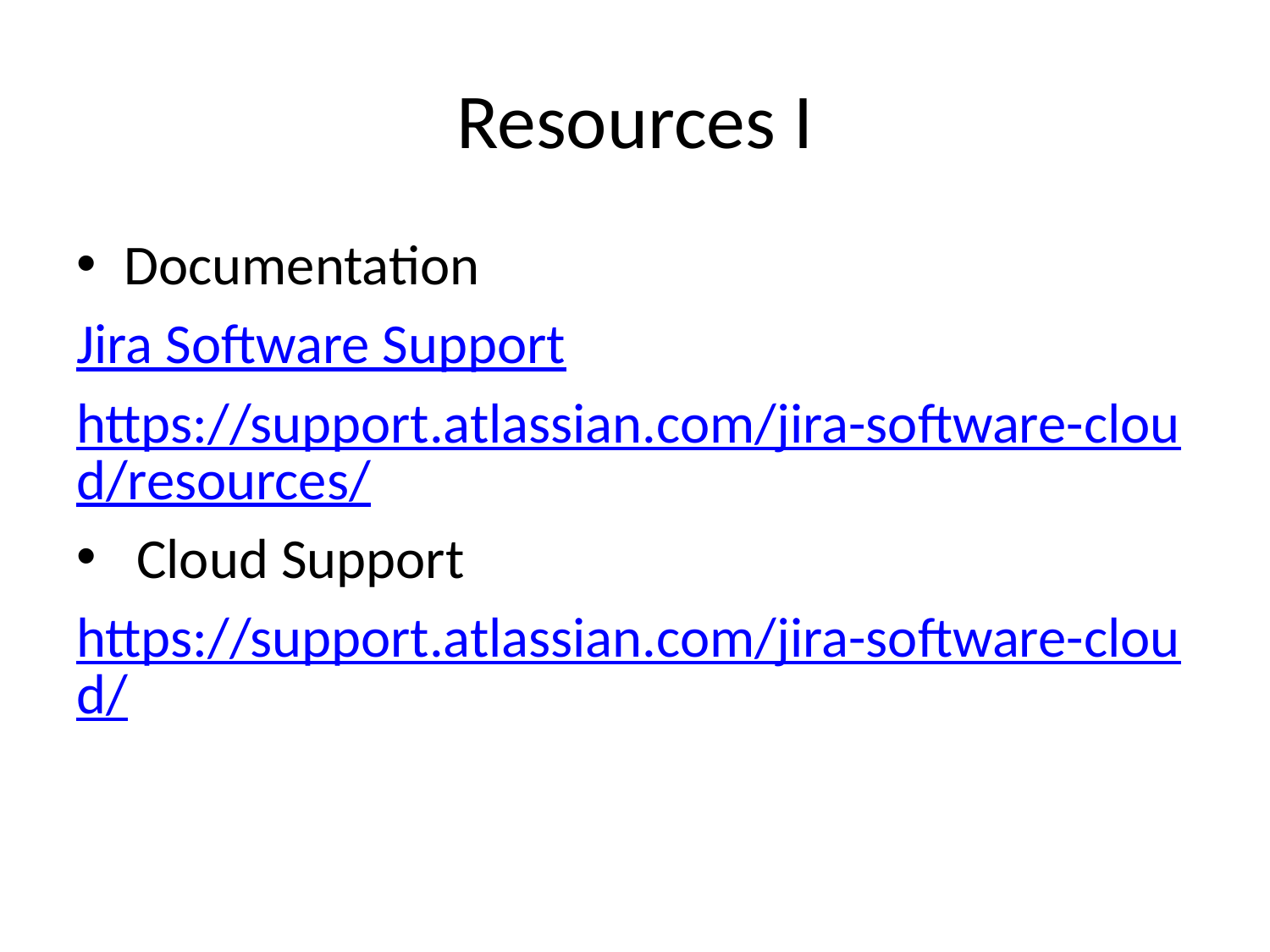

# Resources I
Documentation
Jira Software Support
https://support.atlassian.com/jira-software-cloud/resources/
 Cloud Support
https://support.atlassian.com/jira-software-cloud/